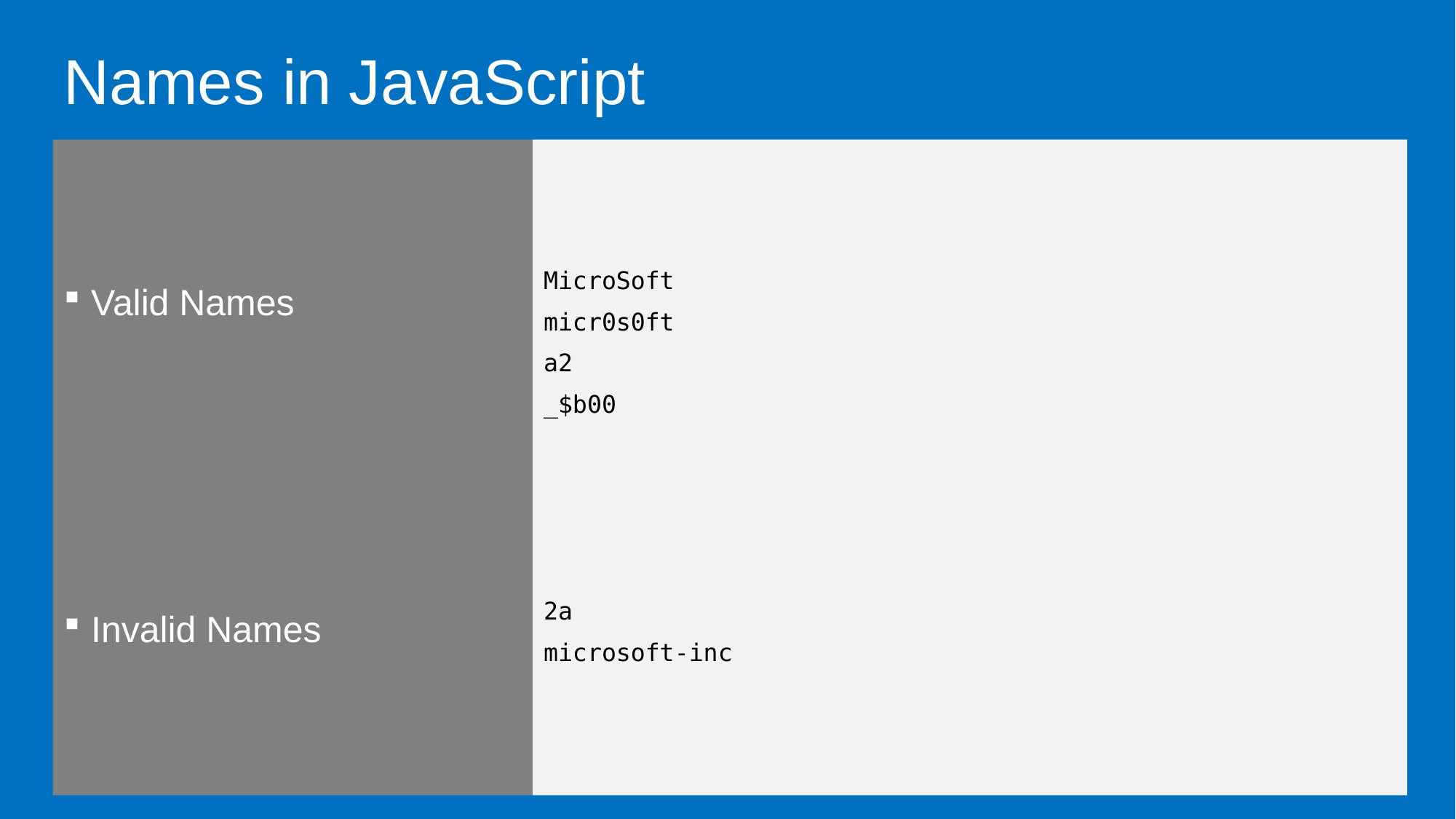

# Names in JavaScript
Valid Names

Invalid Names
MicroSoft
micr0s0ft
a2
_$b00

2a
microsoft-inc